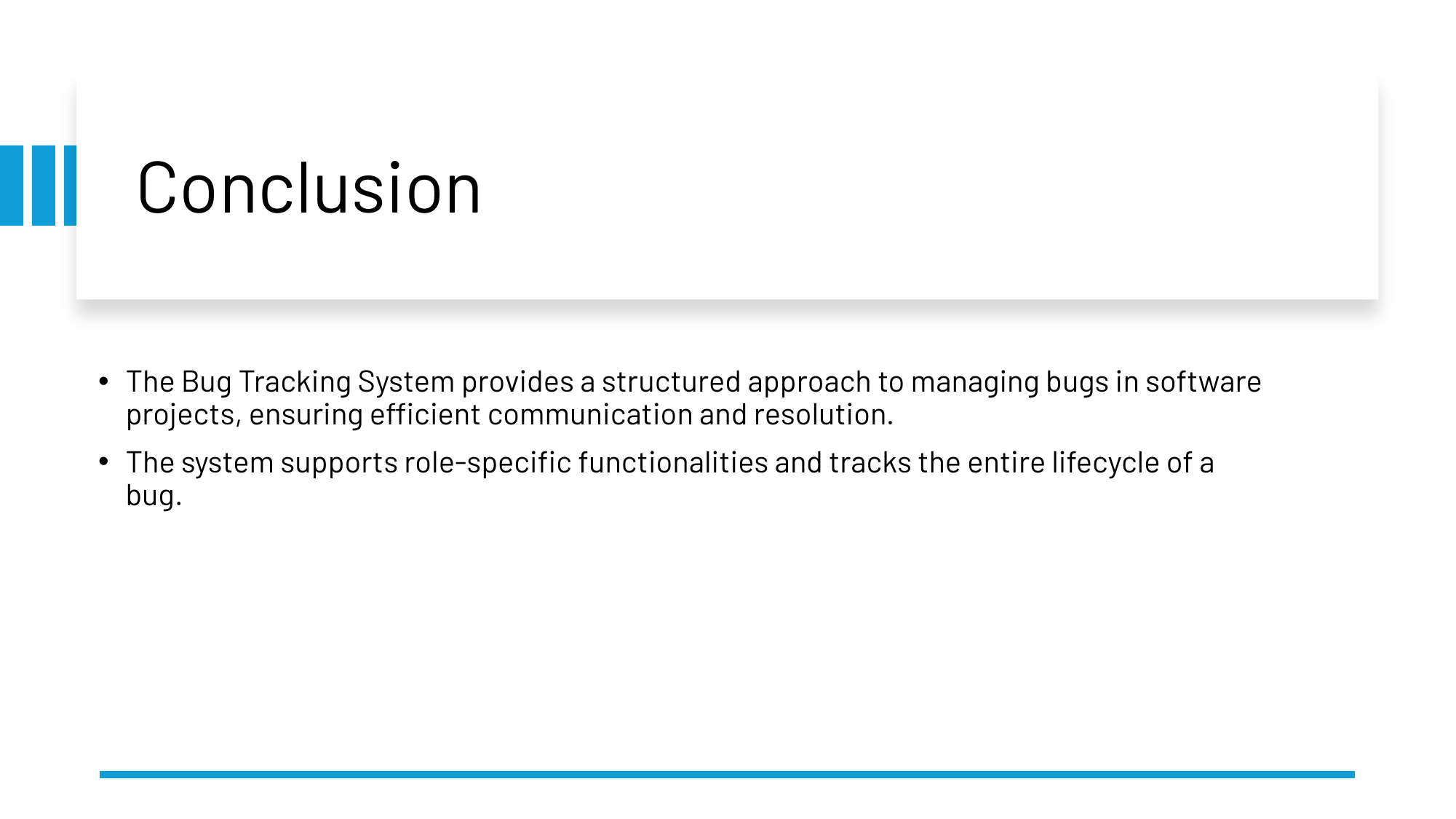

# Conclusion

The Bug Tracking System provides a structured approach to managing bugs in software projects, ensuring efficient communication and resolution.
The system supports role-specific functionalities and tracks the entire lifecycle of a bug.